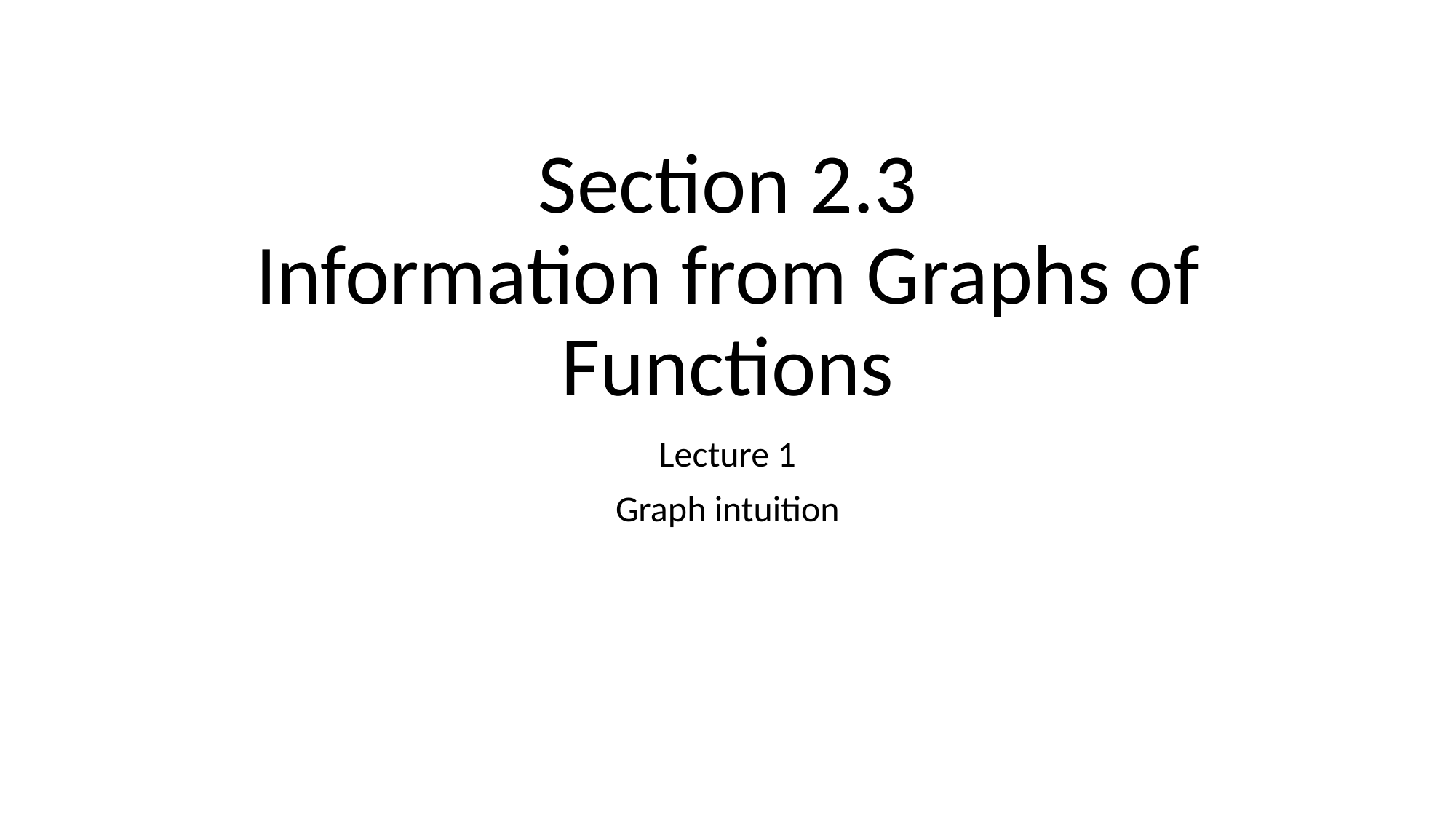

# Section 2.3 Information from Graphs of Functions

Lecture 1
Graph intuition